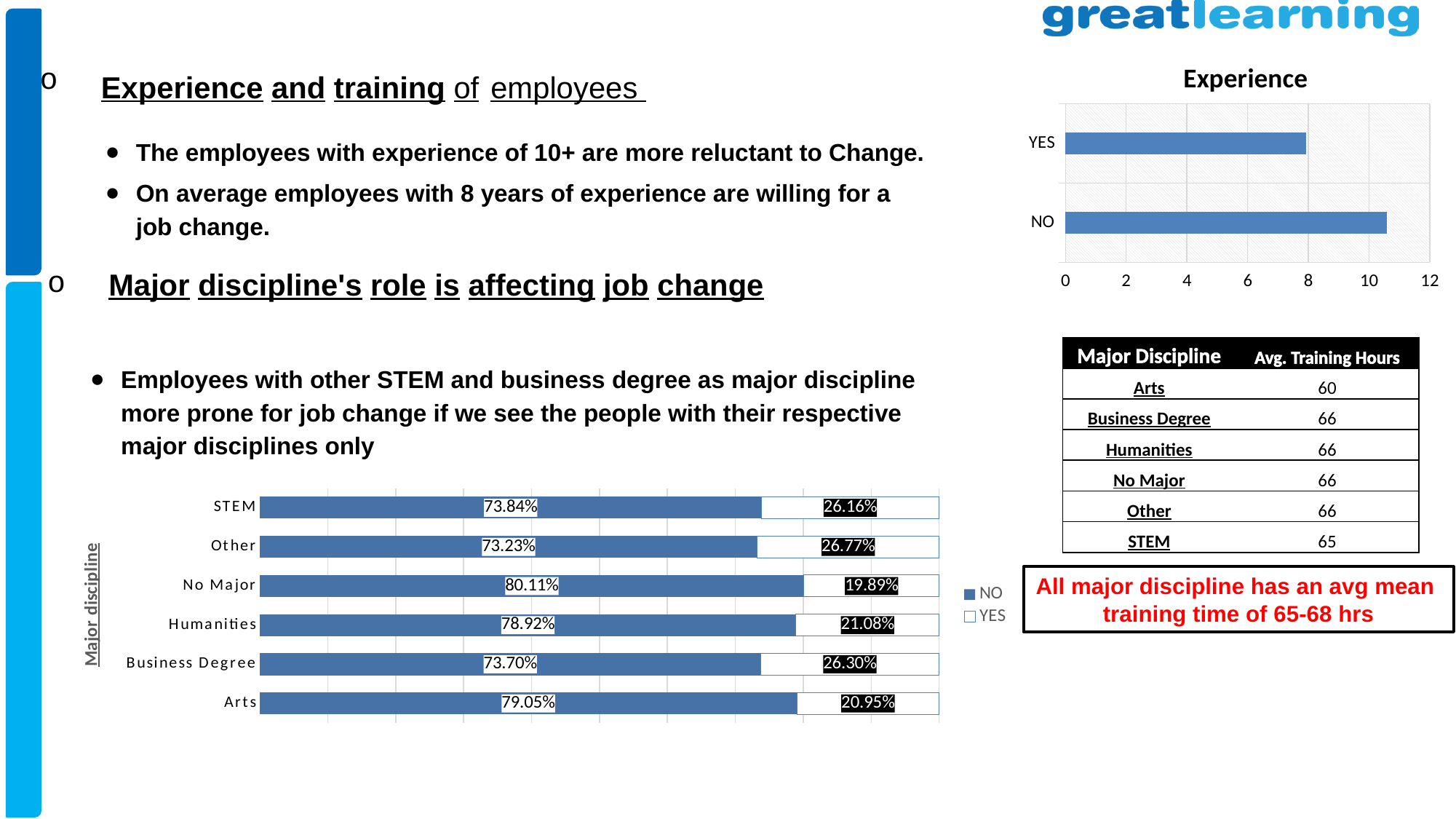

Experience and training of employees

### Chart

| Category | Total |
|---|---|
| NO | 10.588067589180168 |
| YES | 7.915637429348964 |
The employees with experience of 10+ are more reluctant to Change.
On average employees with 8 years of experience are willing for a job change.
Major discipline's role is affecting job change

| Major Discipline | Avg. Training Hours |
| --- | --- |
| Arts | 60 |
| Business Degree | 66 |
| Humanities | 66 |
| No Major | 66 |
| Other | 66 |
| STEM | 65 |
Employees with other STEM and business degree as major discipline more prone for job change if we see the people with their respective major disciplines only

### Chart

| Category | NO | YES |
|---|---|---|
| Arts | 0.7905138339920948 | 0.20948616600790515 |
| Business Degree | 0.7370030581039755 | 0.26299694189602446 |
| Humanities | 0.7892376681614349 | 0.21076233183856502 |
| No Major | 0.8010540184453228 | 0.19894598155467721 |
| Other | 0.7322834645669292 | 0.2677165354330709 |
| STEM | 0.7384073971846536 | 0.2615926028153464 |
All major discipline has an avg mean
training time of 65-68 hrs